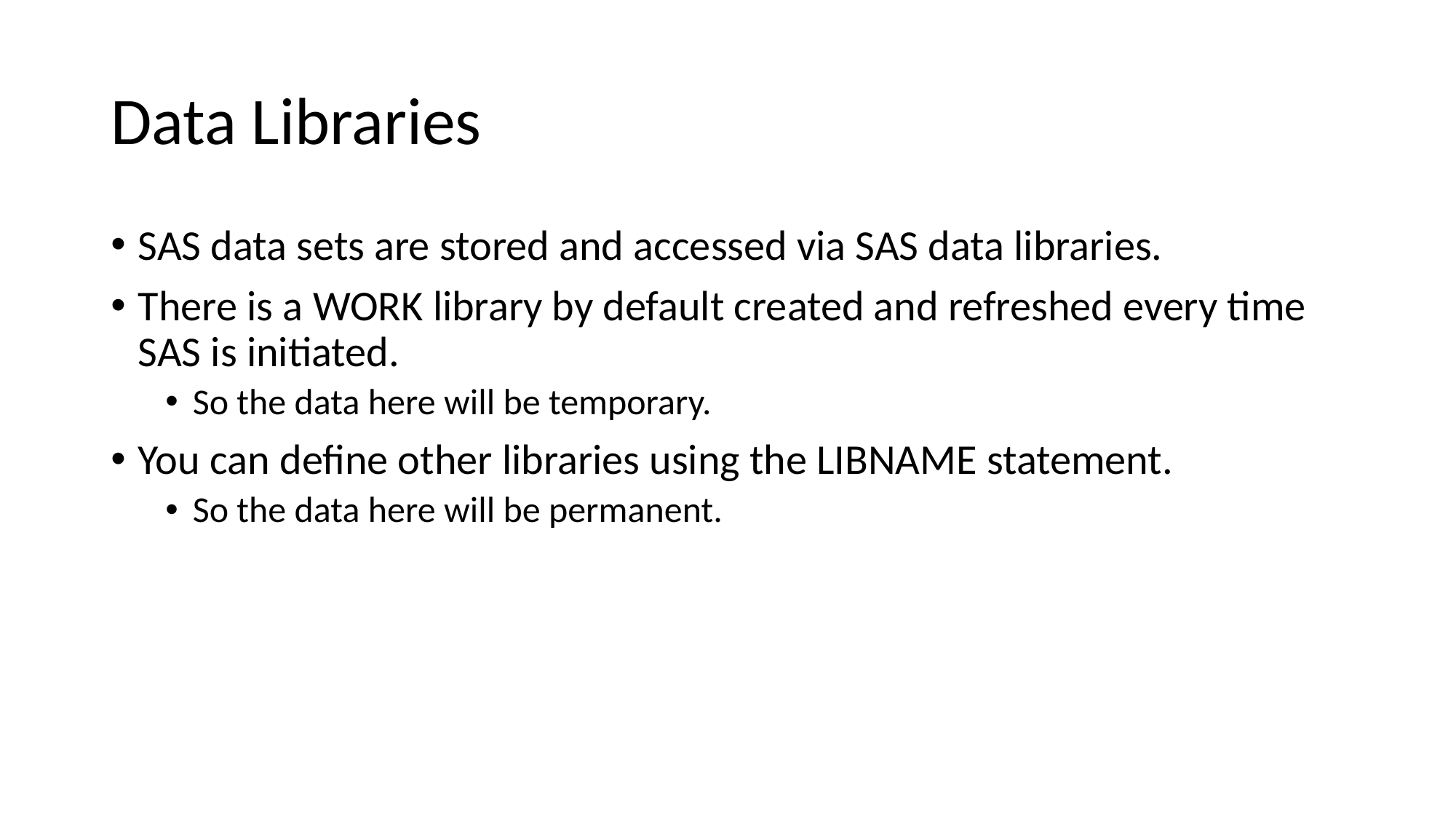

# Data Libraries
SAS data sets are stored and accessed via SAS data libraries.
There is a WORK library by default created and refreshed every time SAS is initiated.
So the data here will be temporary.
You can define other libraries using the LIBNAME statement.
So the data here will be permanent.